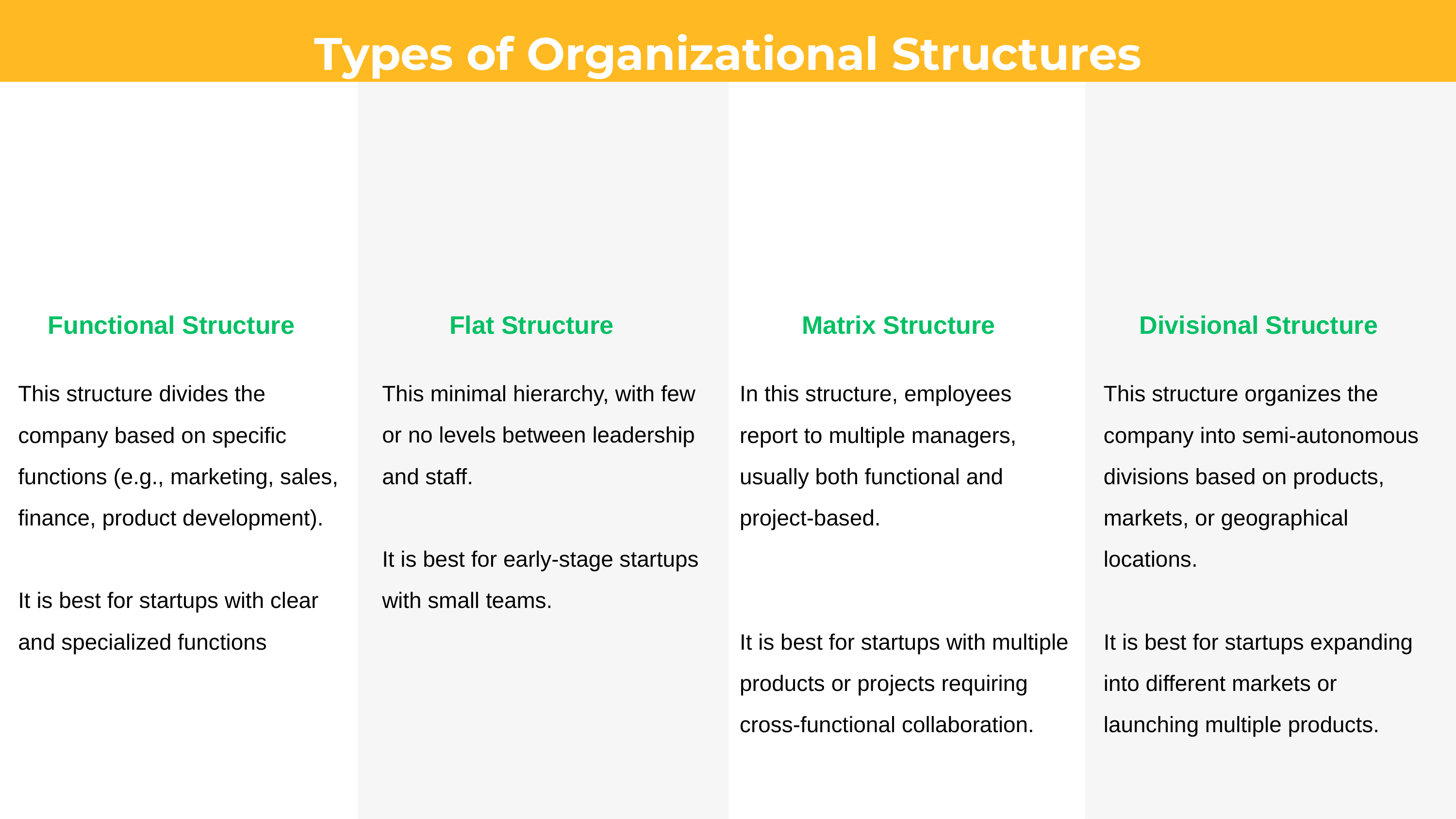

Types of Organizational Structures

Functional Structure
Flat Structure
Matrix Structure
Divisional Structure
This structure divides the company based on specific functions (e.g., marketing, sales, finance, product development).

It is best for startups with clear and specialized functions
This minimal hierarchy, with few or no levels between leadership and staff.

It is best for early-stage startups with small teams.
In this structure, employees report to multiple managers, usually both functional and project-based.

It is best for startups with multiple products or projects requiring cross-functional collaboration.
This structure organizes the company into semi-autonomous divisions based on products, markets, or geographical locations.

It is best for startups expanding into different markets or launching multiple products.